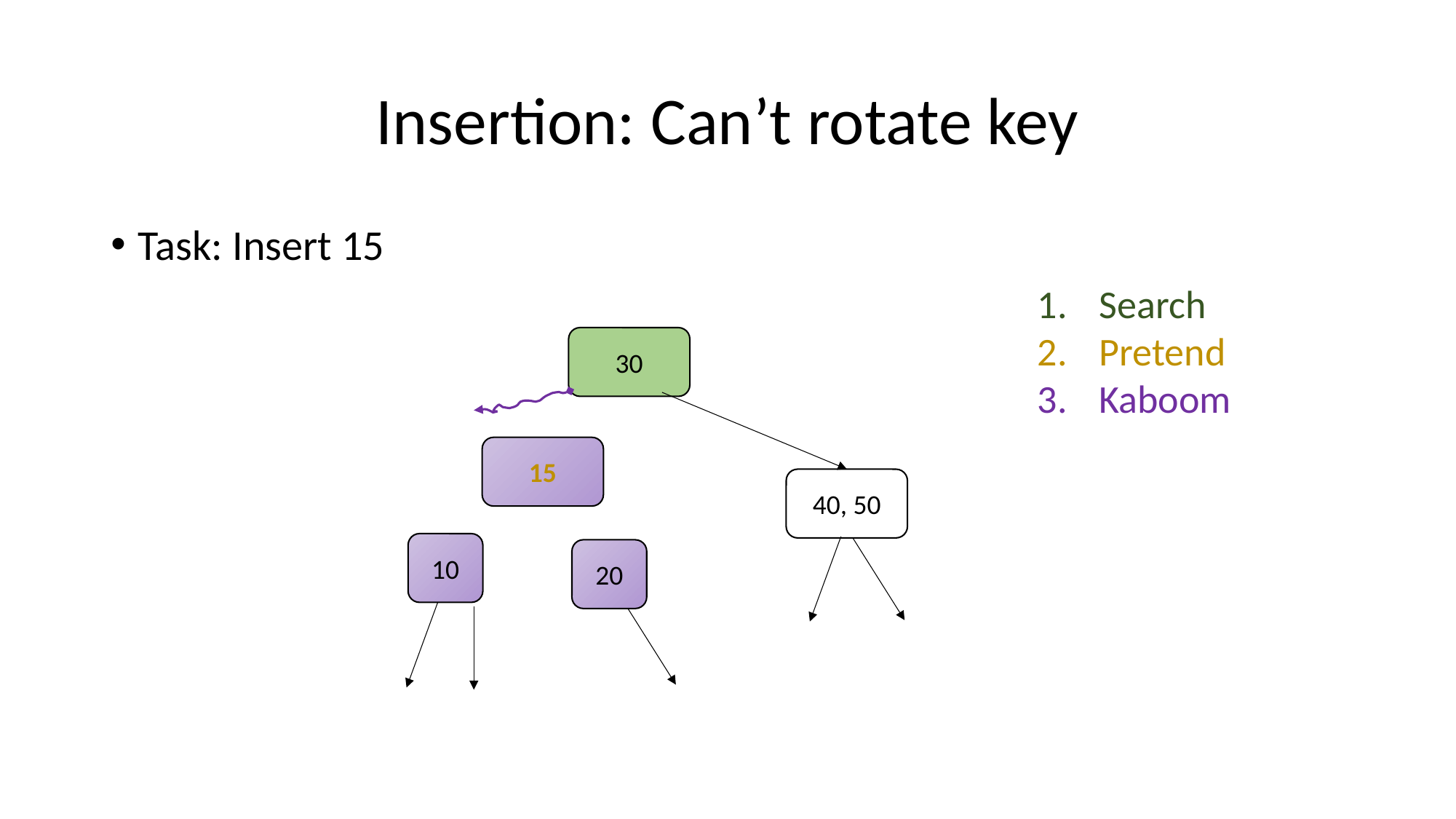

# Insertion: Can’t rotate key
Task: Insert 15
Search
Pretend
Kaboom
30

15
40, 50
10
20